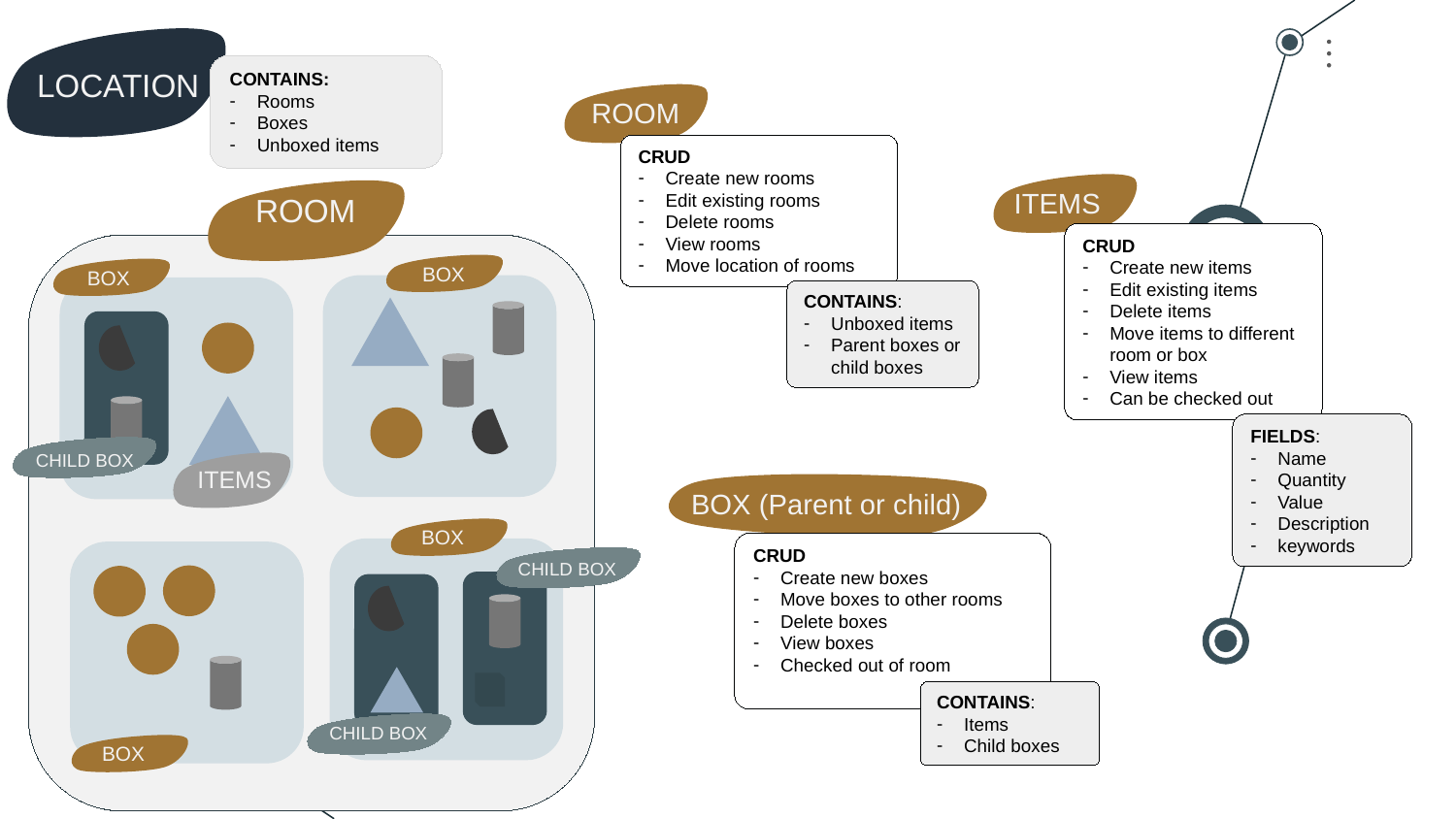

LOCATION
CONTAINS:
Rooms
Boxes
Unboxed items
ROOM

CRUD
Create new rooms
Edit existing rooms
Delete rooms
View rooms
Move location of rooms
CONTAINS:
Unboxed items
Parent boxes or child boxes
ITEMS

CRUD
Create new items
Edit existing items
Delete items
Move items to different room or box
View items
Can be checked out
FIELDS:
Name
Quantity
Value
Description
keywords
ROOM

BOX
BOX

CHILD BOX

BOX

CHILD BOX

CHILD BOX

BOX

ITEMS

BOX (Parent or child)
CRUD
Create new boxes
Move boxes to other rooms
Delete boxes
View boxes
Checked out of room

CONTAINS:
Items
Child boxes